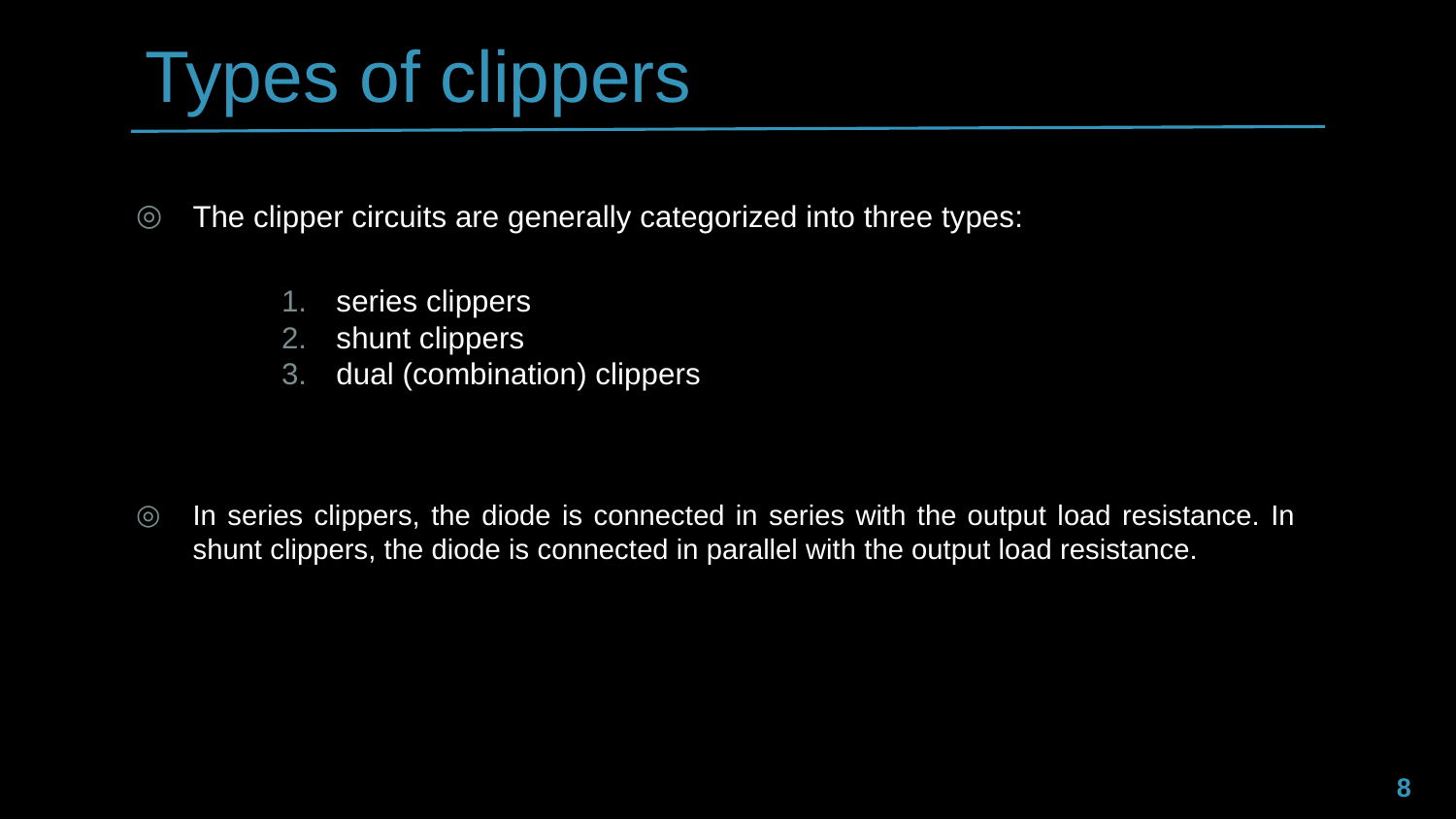

Types of clippers
The clipper circuits are generally categorized into three types:

series clippers
shunt clippers
dual (combination) clippers

In series clippers, the diode is connected in series with the output load resistance. In shunt clippers, the diode is connected in parallel with the output load resistance.
8
Prepared by Ipshita Tasnim Raha